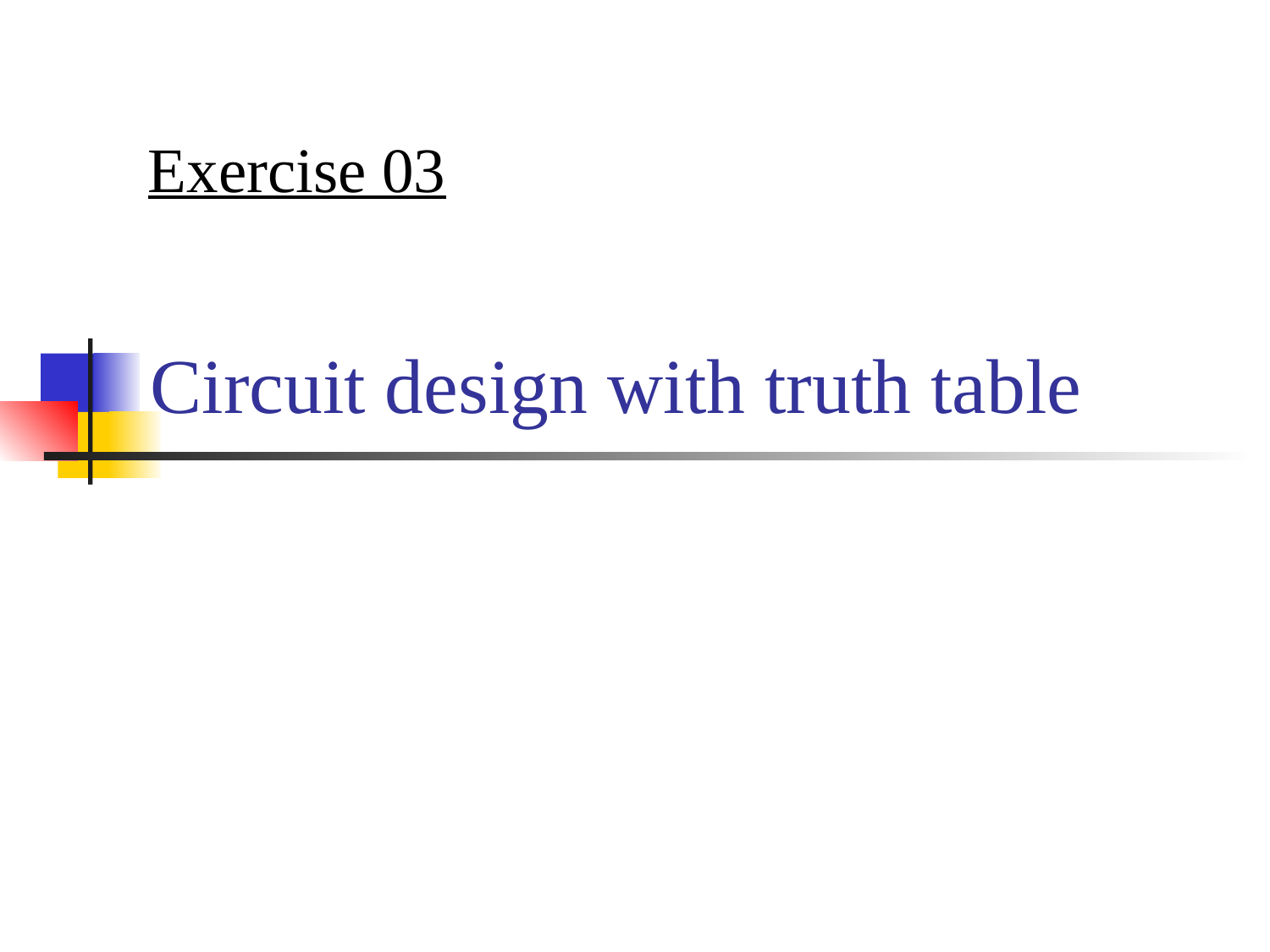

Exercise 03
# Circuit design with truth table